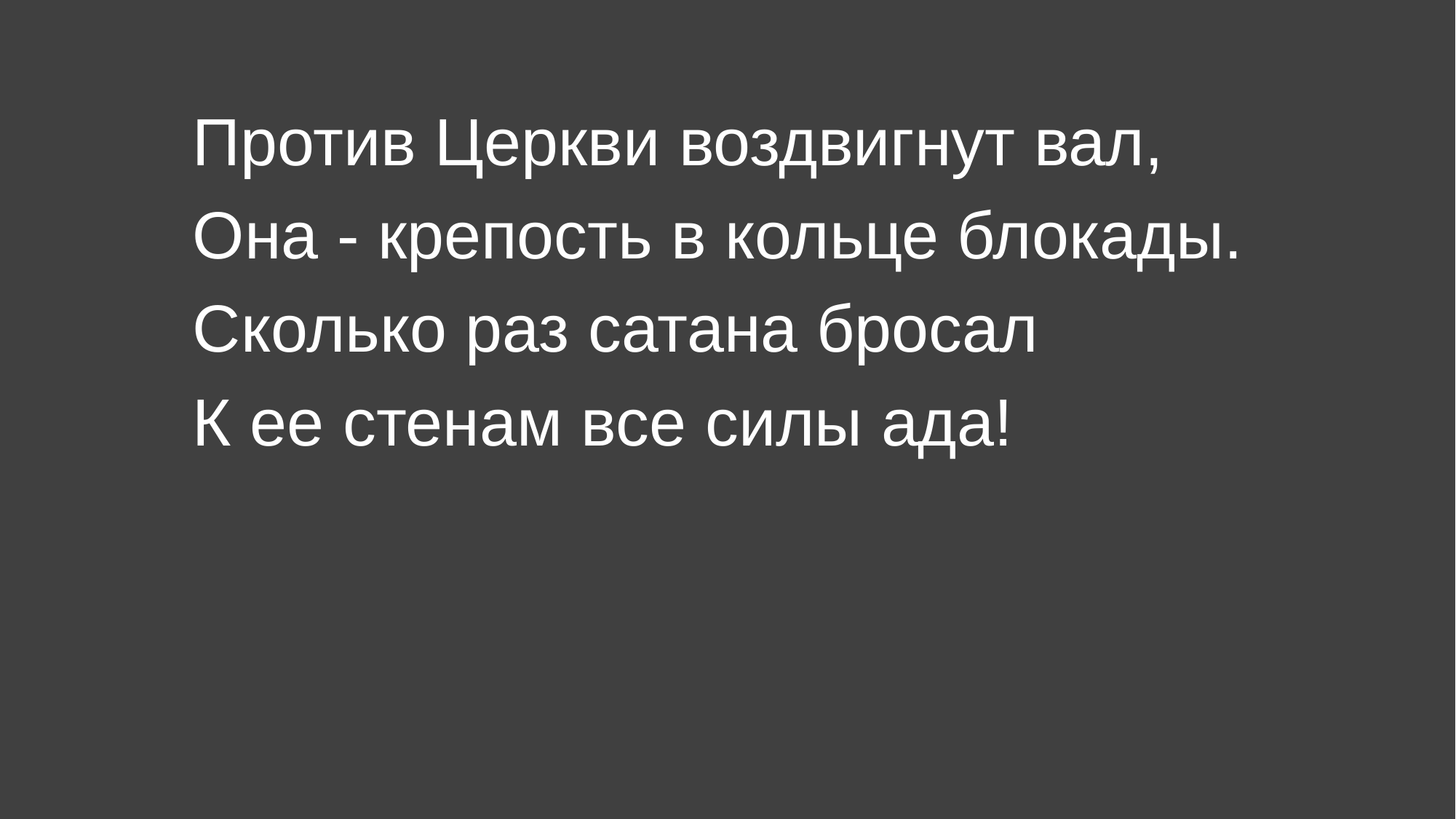

Против Церкви воздвигнут вал,
Она - крепость в кольце блокады.
Сколько раз сатана бросал
К ее стенам все силы ада!